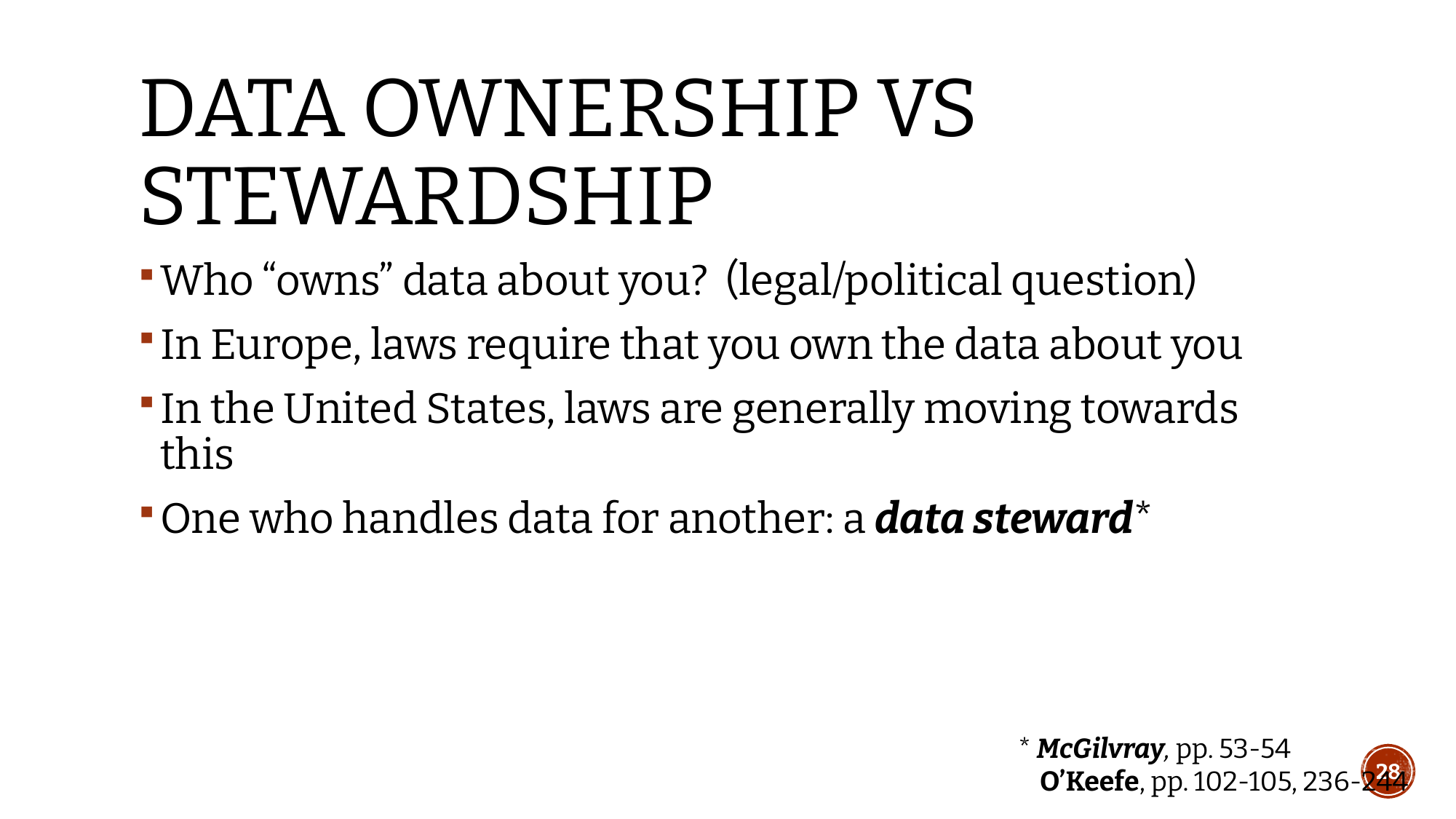

# Data Ownership vs Stewardship
Who “owns” data about you?  (legal/political question)
In Europe, laws require that you own the data about you
In the United States, laws are generally moving towards this
One who handles data for another: a data steward*
* McGilvray, pp. 53-54
    O’Keefe, pp. 102-105, 236-244
28